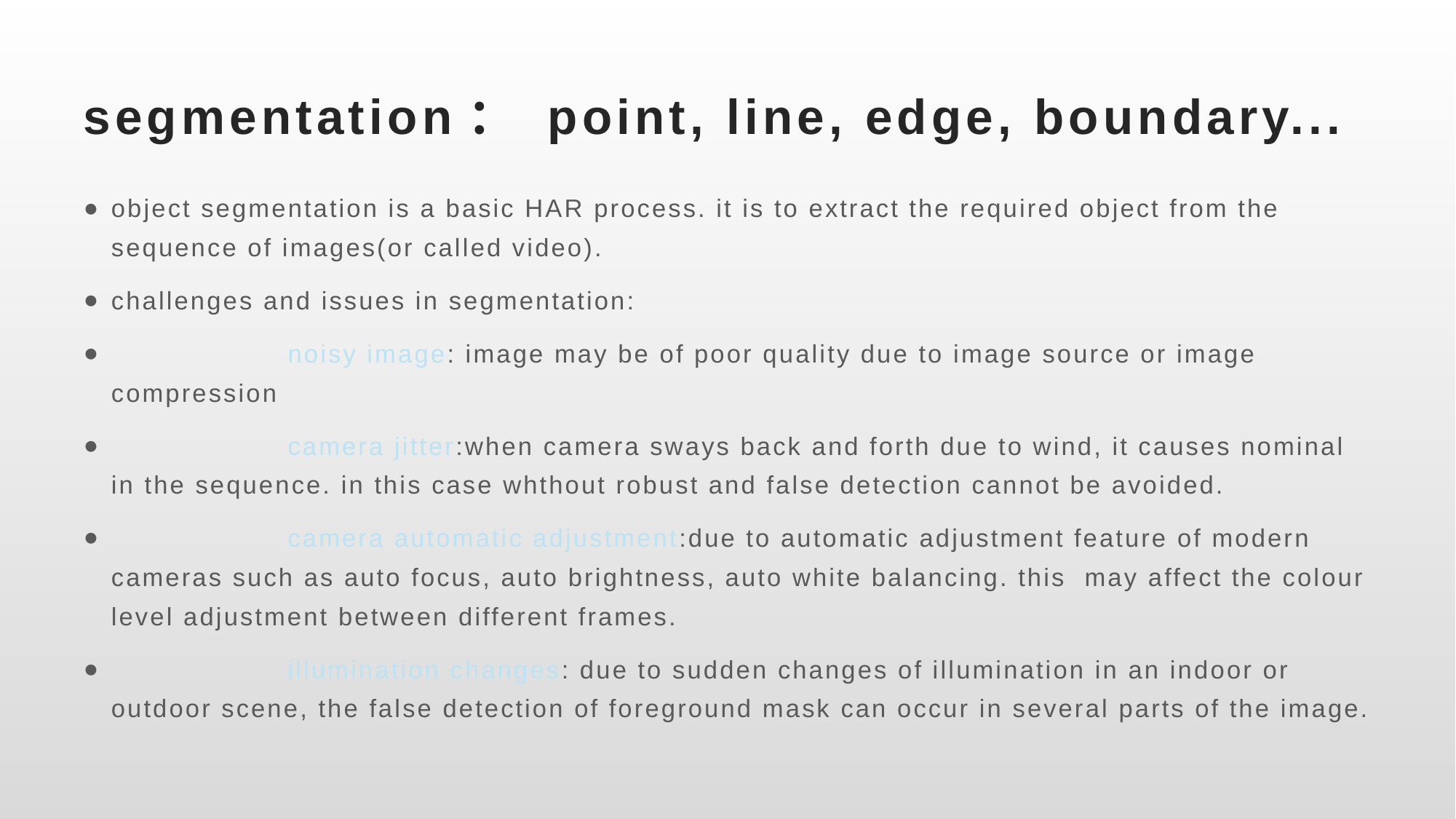

# segmentation： point, line, edge, boundary...
object segmentation is a basic HAR process. it is to extract the required object from the sequence of images(or called video).
challenges and issues in segmentation:
	noisy image: image may be of poor quality due to image source or image compression
	camera jitter:when camera sways back and forth due to wind, it causes nominal in the sequence. in this case whthout robust and false detection cannot be avoided.
	camera automatic adjustment:due to automatic adjustment feature of modern cameras such as auto focus, auto brightness, auto white balancing. this  may affect the colour level adjustment between different frames.
	illumination changes: due to sudden changes of illumination in an indoor or outdoor scene, the false detection of foreground mask can occur in several parts of the image.